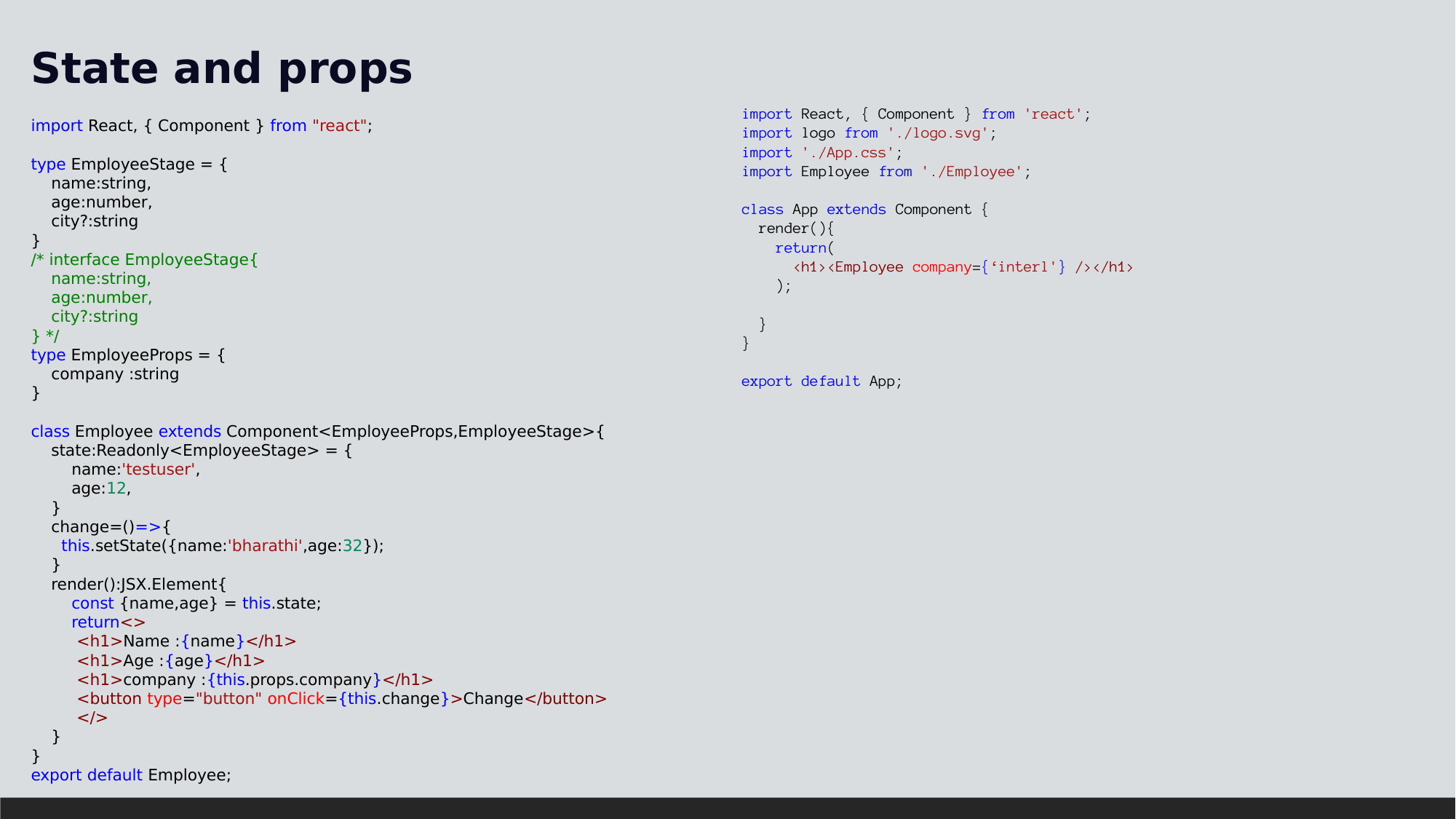

State and props
#
import React, { Component } from 'react';
import logo from './logo.svg';
import './App.css';
import Employee from './Employee';
class App extends Component {
  render(){
    return(
      <h1><Employee company={‘interl'} /></h1>
    );
  }
}
export default App;
import React, { Component } from "react";
type EmployeeStage = {
    name:string,
    age:number,
    city?:string
}
/* interface EmployeeStage{
    name:string,
    age:number,
    city?:string
} */
type EmployeeProps = {
    company :string
}
class Employee extends Component<EmployeeProps,EmployeeStage>{
    state:Readonly<EmployeeStage> = {
        name:'testuser',
        age:12,
    }
    change=()=>{
      this.setState({name:'bharathi',age:32});
    }
    render():JSX.Element{
        const {name,age} = this.state;
        return<>
         <h1>Name :{name}</h1>
         <h1>Age :{age}</h1>
         <h1>company :{this.props.company}</h1>
         <button type="button" onClick={this.change}>Change</button>
         </>
    }
}
export default Employee;